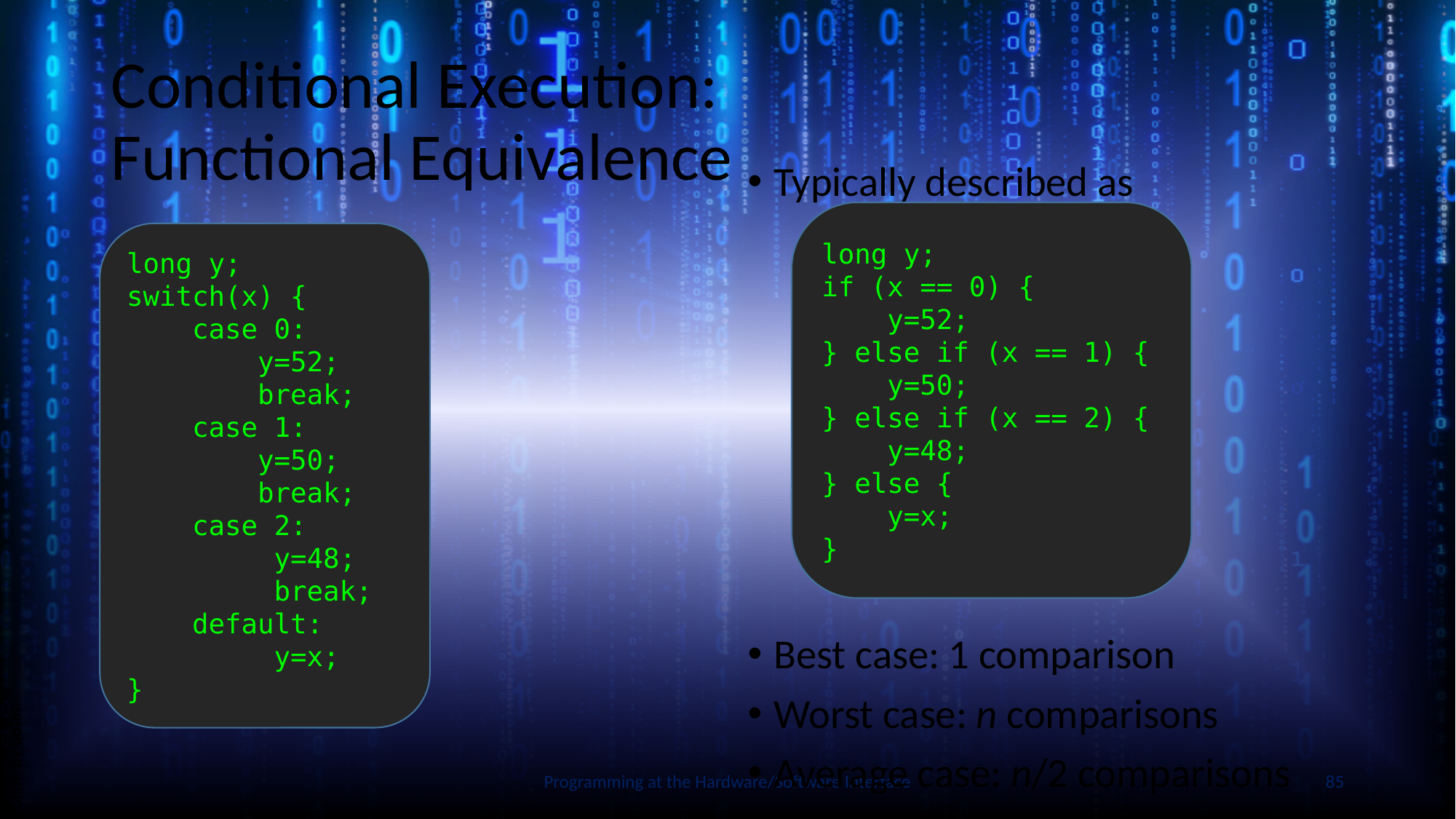

# Conditional Execution: Functional Equivalence
Typically described as

Best case: 1 comparison
Worst case: n comparisons
Average case: n/2 comparisons
long y;
if (x == 0) {
    y=52;
} else if (x == 1) {
    y=50;
} else if (x == 2) {
    y=48;
} else {
    y=x;
}
long y;
switch(x) {
    case 0:
        y=52;
        break;
    case 1:
        y=50;
        break;
    case 2:
         y=48;
         break;
    default:
         y=x;
}
Slide by Bohn
Programming at the Hardware/Software Interface
85